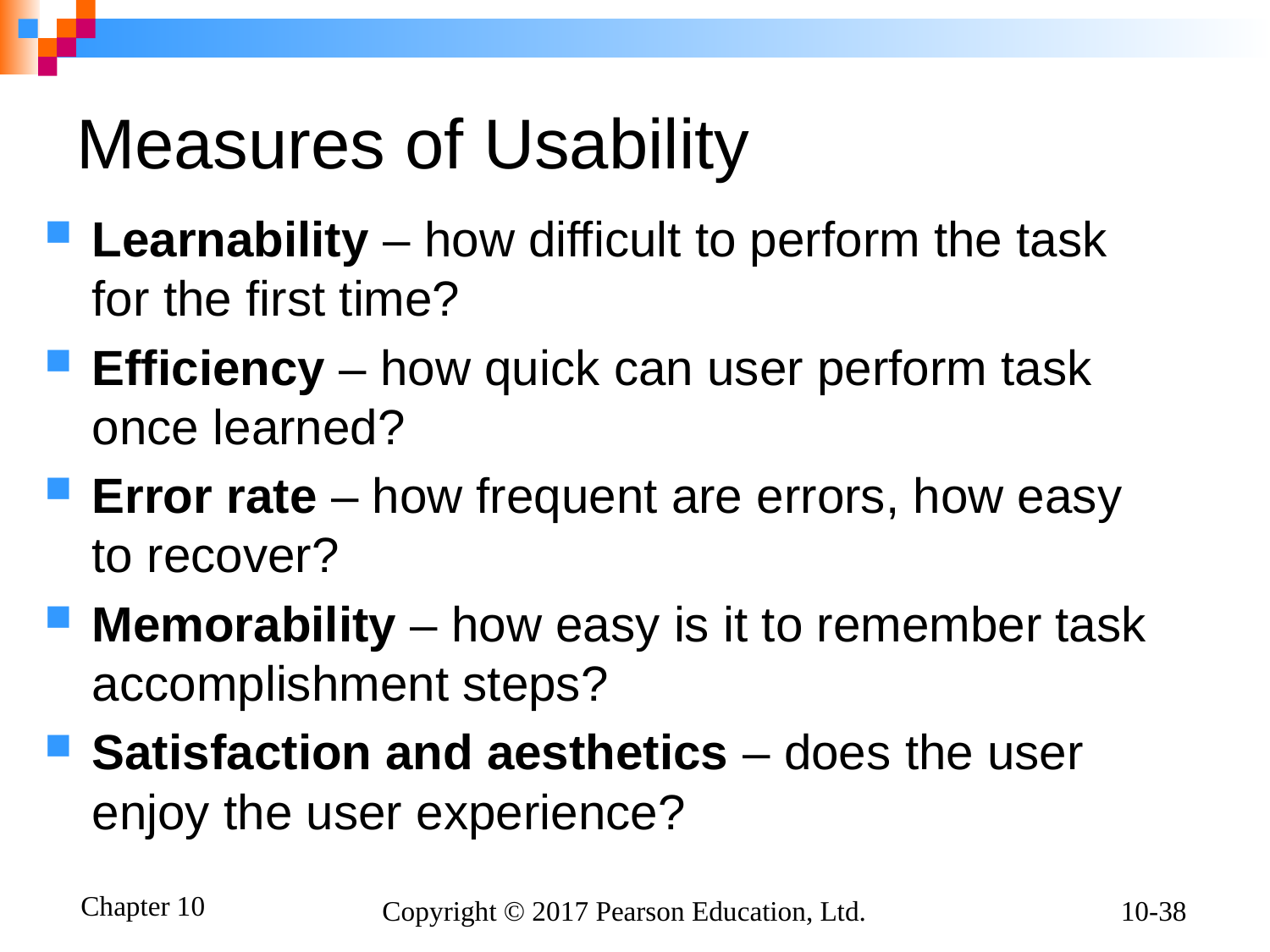

# Measures of Usability
Learnability – how difficult to perform the task for the first time?
Efficiency – how quick can user perform task once learned?
Error rate – how frequent are errors, how easy to recover?
Memorability – how easy is it to remember task accomplishment steps?
Satisfaction and aesthetics – does the user enjoy the user experience?